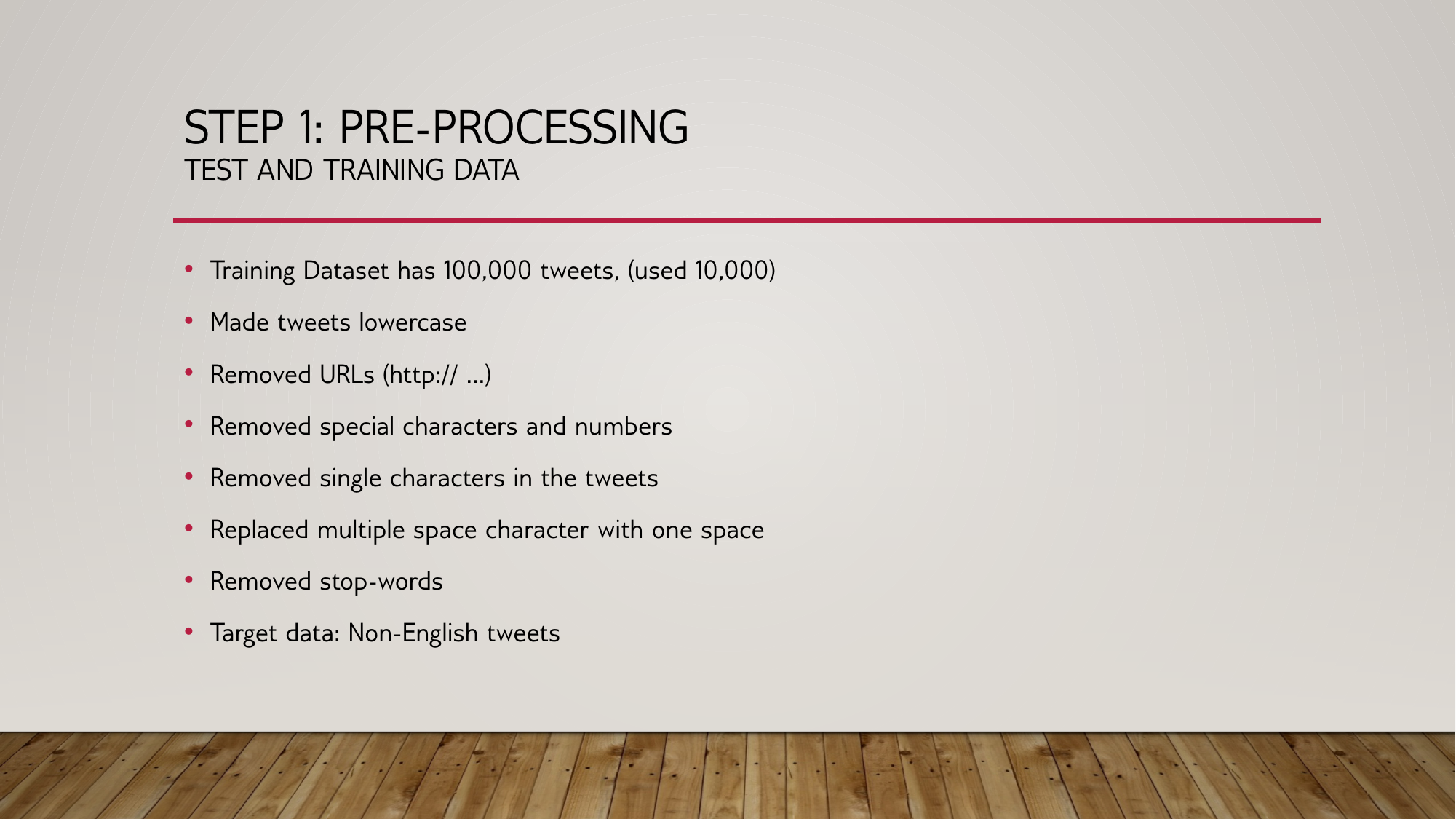

# Step 1: Pre-processing Test and training data
Training Dataset has 100,000 tweets, (used 10,000)
Made tweets lowercase
Removed URLs (http:// …)
Removed special characters and numbers
Removed single characters in the tweets
Replaced multiple space character with one space
Removed stop-words
Target data: Non-English tweets